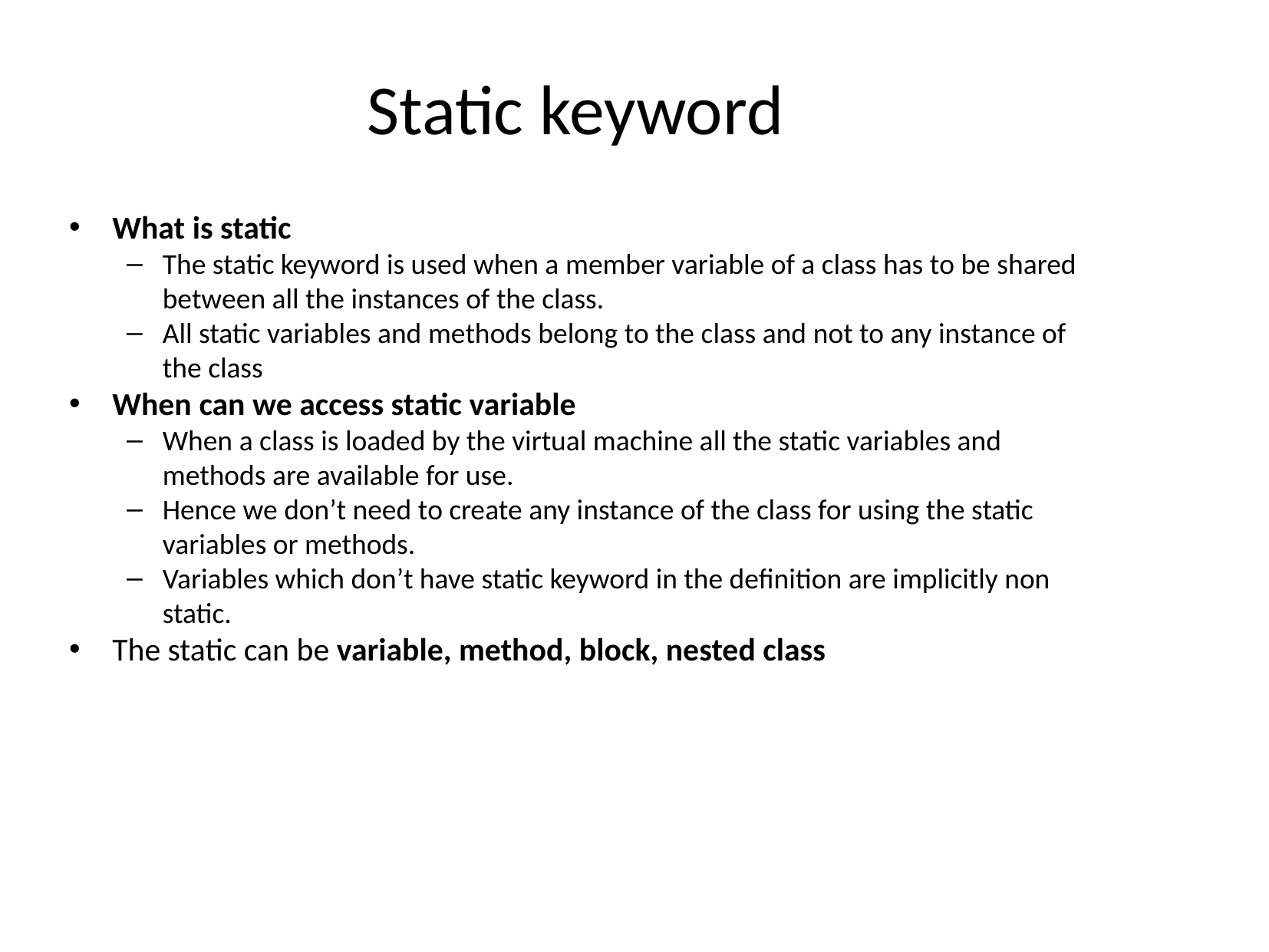

Static keyword
What is static
The static keyword is used when a member variable of a class has to be shared between all the instances of the class.
All static variables and methods belong to the class and not to any instance of the class
When can we access static variable
When a class is loaded by the virtual machine all the static variables and methods are available for use.
Hence we don’t need to create any instance of the class for using the static variables or methods.
Variables which don’t have static keyword in the definition are implicitly non static.
The static can be variable, method, block, nested class